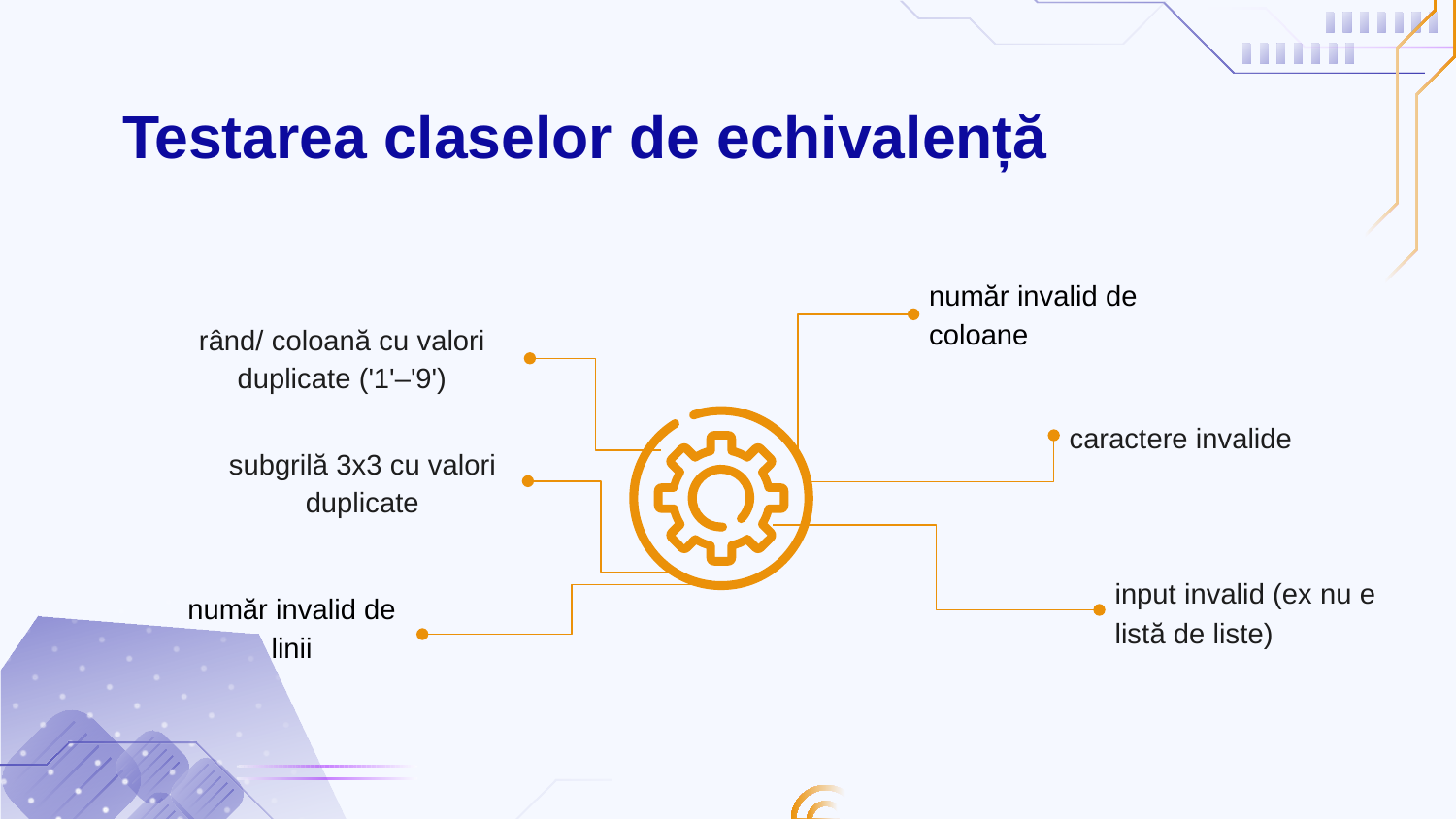

# Testarea claselor de echivalență
număr invalid de coloane
rând/ coloană cu valori duplicate ('1'–'9')
caractere invalide

subgrilă 3x3 cu valori duplicate
input invalid (ex nu e listă de liste)
număr invalid de linii